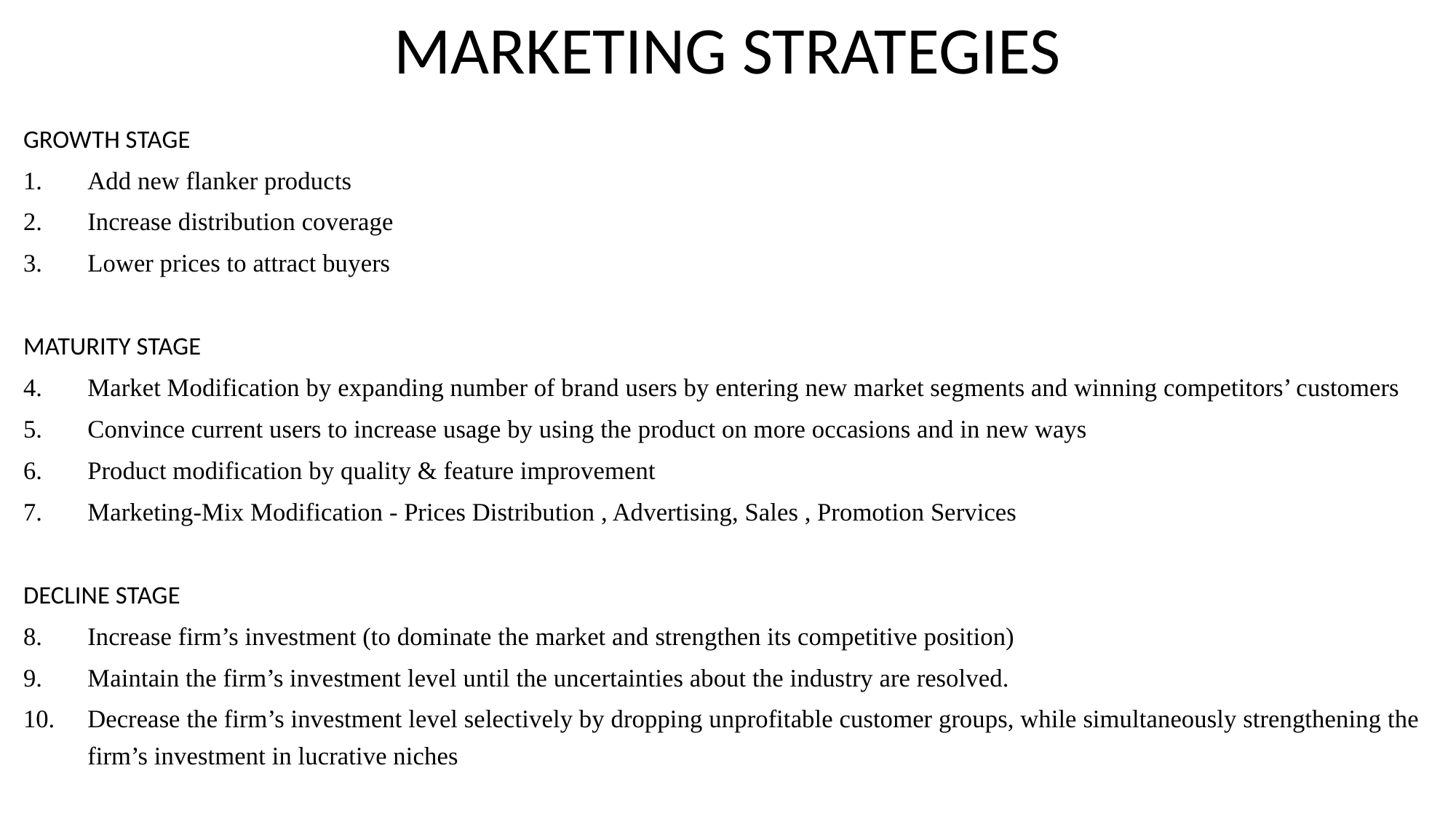

# MARKETING STRATEGIES
GROWTH STAGE
Add new flanker products
Increase distribution coverage
Lower prices to attract buyers

MATURITY STAGE
Market Modification by expanding number of brand users by entering new market segments and winning competitors’ customers
Convince current users to increase usage by using the product on more occasions and in new ways
Product modification by quality & feature improvement
Marketing-Mix Modification - Prices Distribution , Advertising, Sales , Promotion Services

DECLINE STAGE
Increase firm’s investment (to dominate the market and strengthen its competitive position)
Maintain the firm’s investment level until the uncertainties about the industry are resolved.
Decrease the firm’s investment level selectively by dropping unprofitable customer groups, while simultaneously strengthening the firm’s investment in lucrative niches